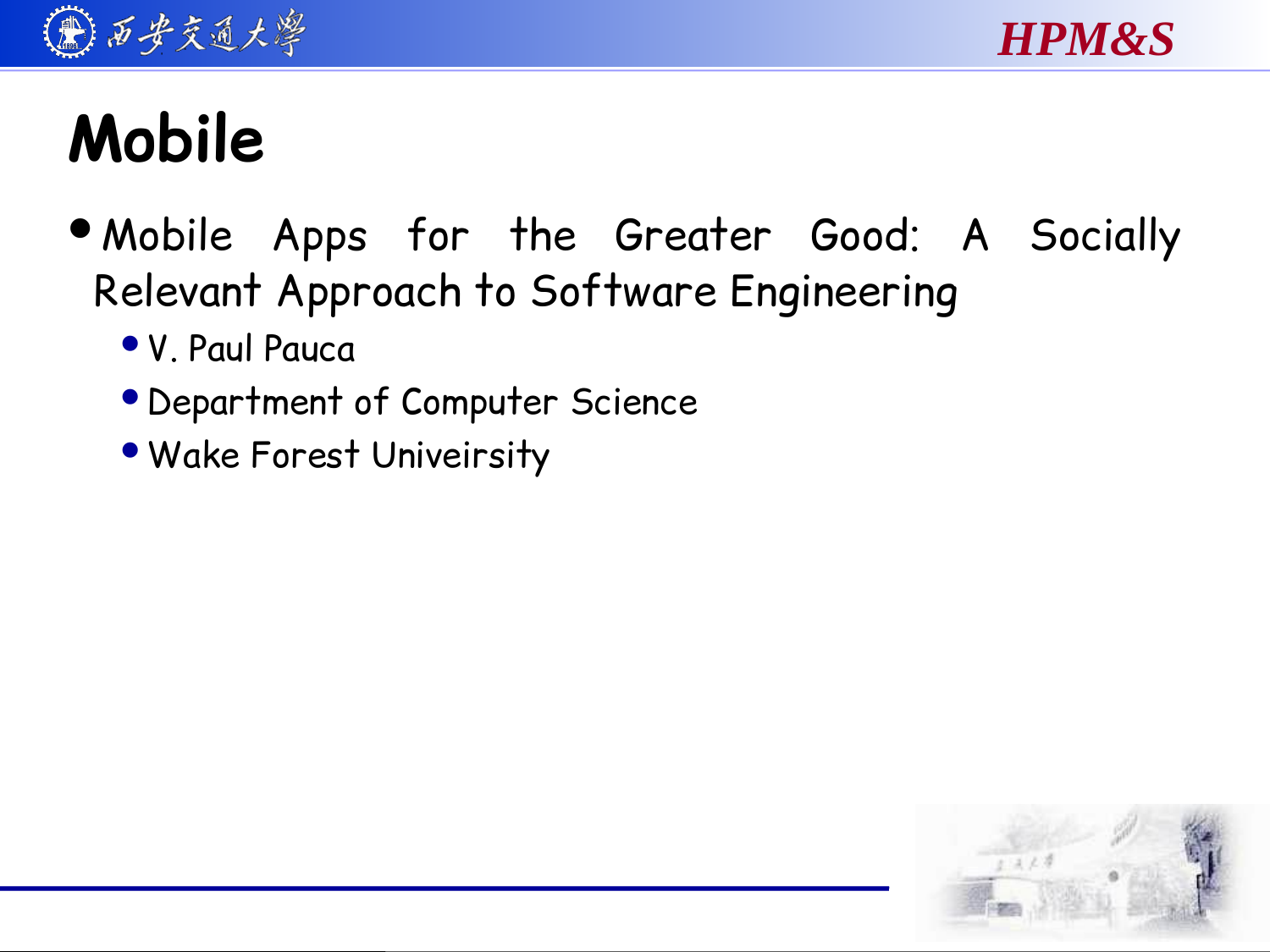

# Mobile
Mobile Apps for the Greater Good: A Socially Relevant Approach to Software Engineering
V. Paul Pauca
Department of Computer Science
Wake Forest Univeirsity